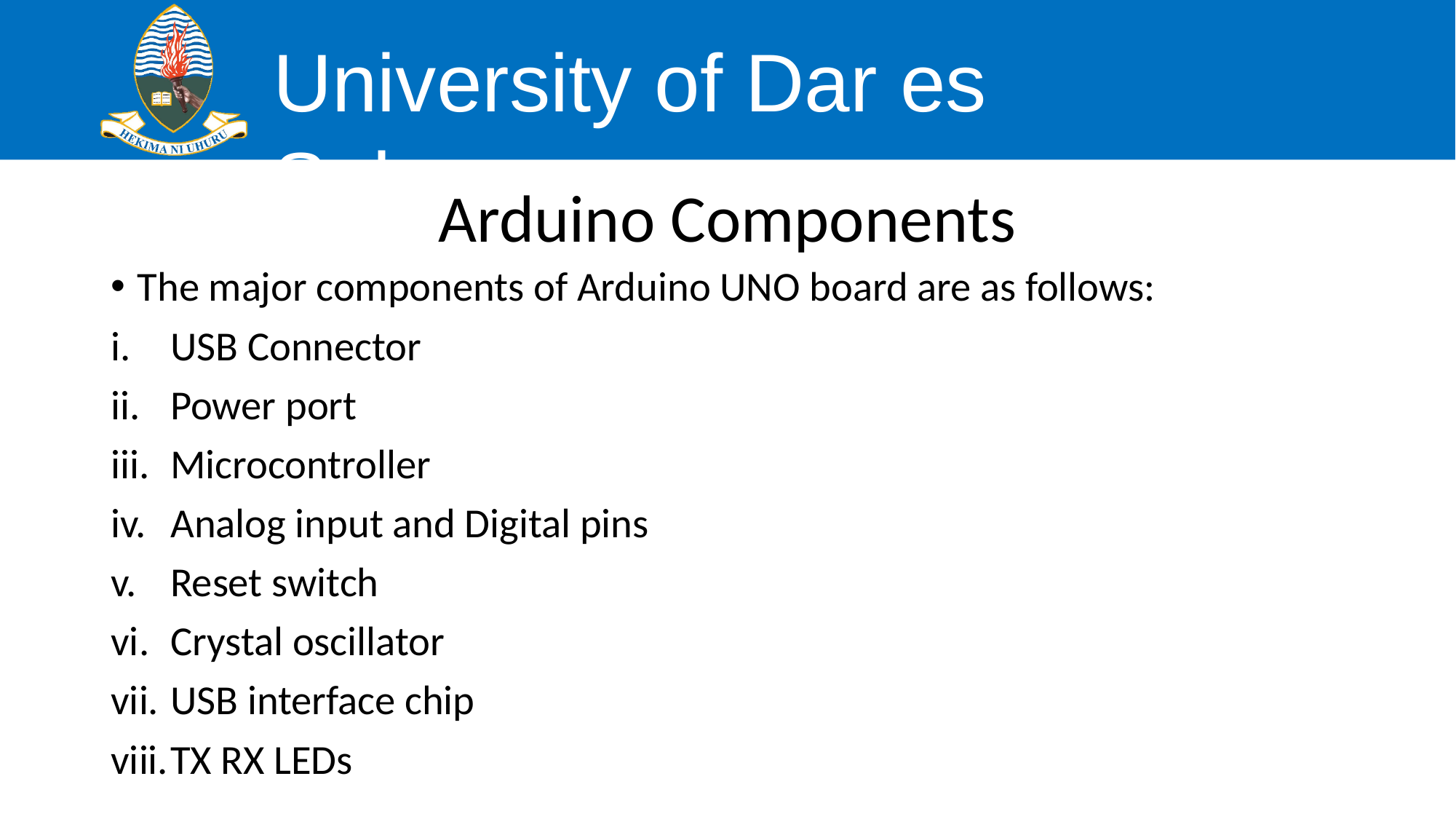

# Arduino Components
The major components of Arduino UNO board are as follows:
USB Connector
Power port
Microcontroller
Analog input and Digital pins
Reset switch
Crystal oscillator
USB interface chip
TX RX LEDs